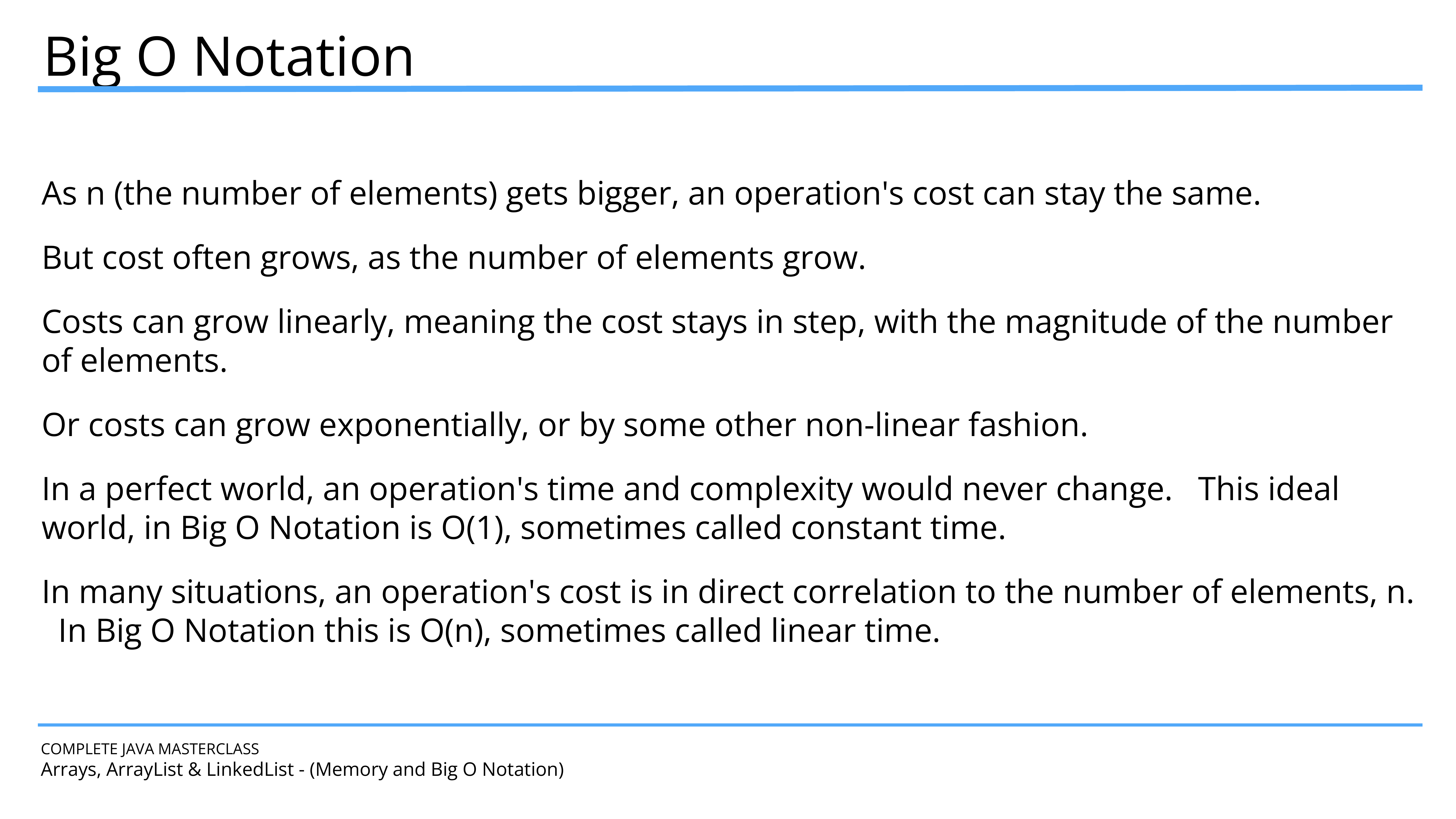

Big O Notation

As n (the number of elements) gets bigger, an operation's cost can stay the same.
But cost often grows, as the number of elements grow.
Costs can grow linearly, meaning the cost stays in step, with the magnitude of the number of elements.
Or costs can grow exponentially, or by some other non-linear fashion.
In a perfect world, an operation's time and complexity would never change.   This ideal world, in Big O Notation is O(1), sometimes called constant time.
In many situations, an operation's cost is in direct correlation to the number of elements, n.   In Big O Notation this is O(n), sometimes called linear time.

COMPLETE JAVA MASTERCLASS
Arrays, ArrayList & LinkedList - (Memory and Big O Notation)